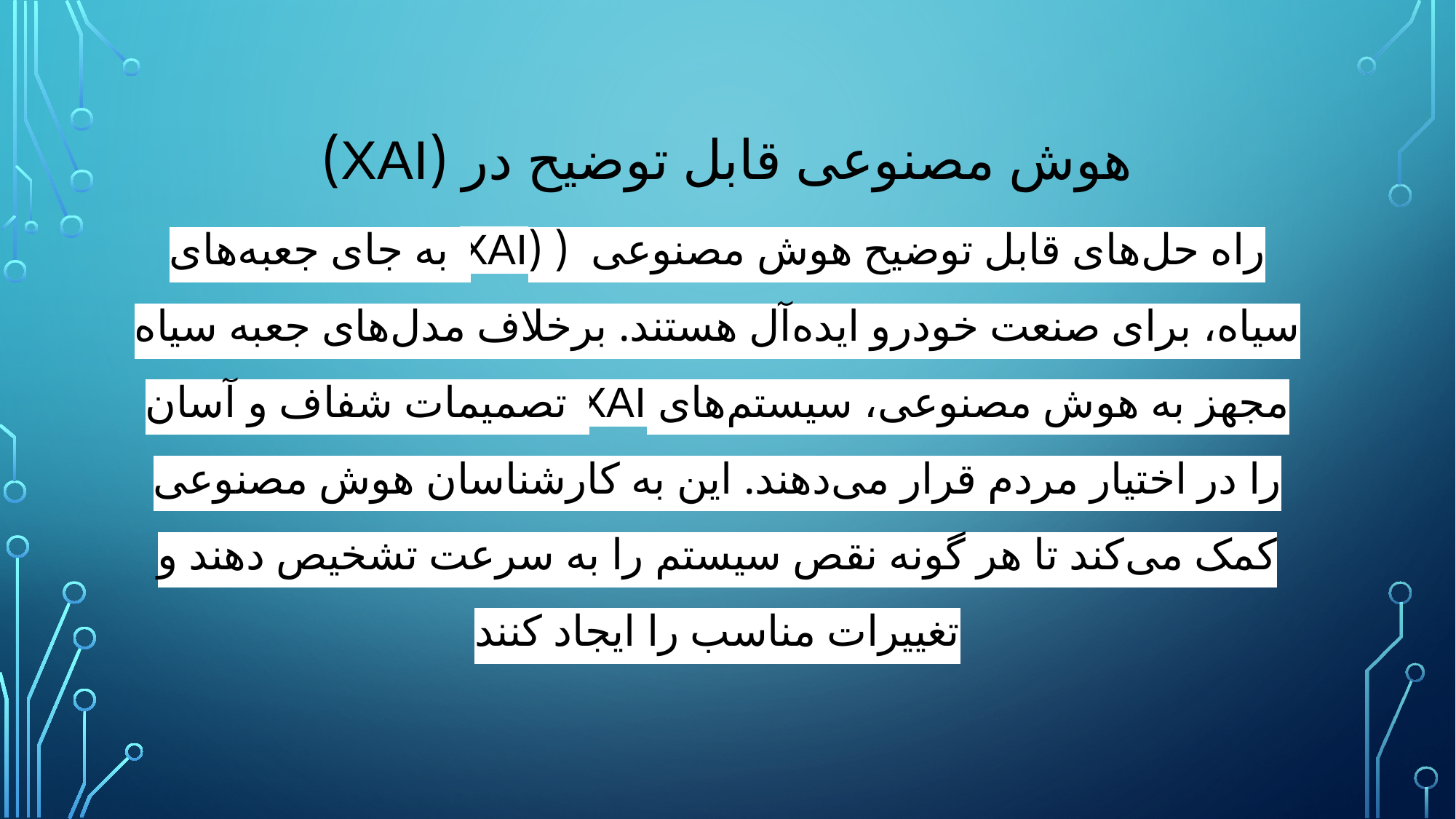

# هوش مصنوعی قابل توضیح در (XAI)
راه حل‌های قابل توضیح هوش مصنوعی  ( (XAI به جای جعبه‌های سیاه، برای صنعت خودرو ایده‌آل هستند. برخلاف مدل‌های جعبه سیاه مجهز به هوش مصنوعی، سیستم‌های XAI تصمیمات شفاف و آسان را در اختیار مردم قرار می‌دهند. این به کارشناسان هوش مصنوعی کمک می‌کند تا هر گونه نقص سیستم را به سرعت تشخیص دهند و تغییرات مناسب را ایجاد کنند